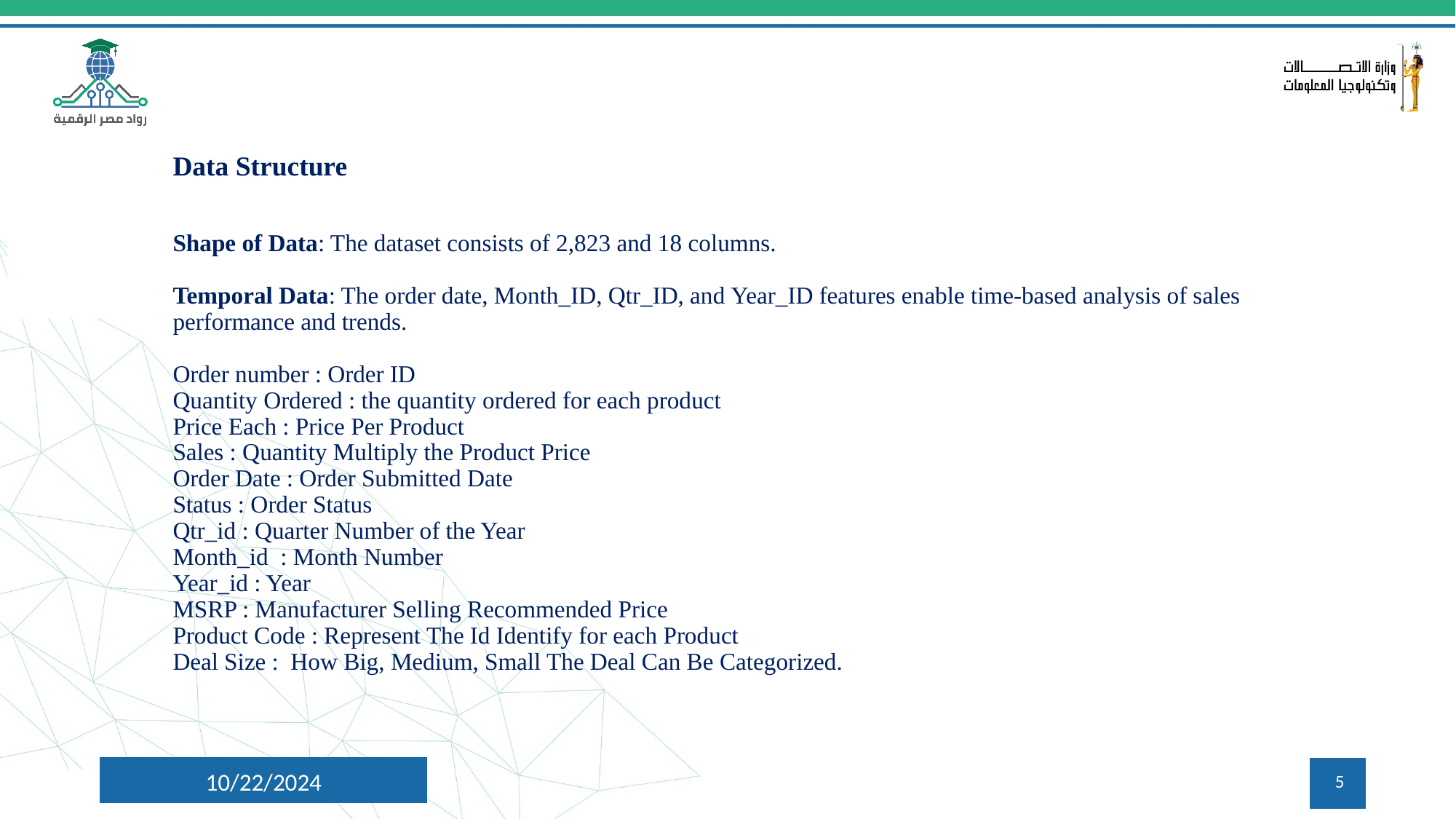

# Data Structure Shape of Data: The dataset consists of 2,823 and 18 columns. Temporal Data: The order date, Month_ID, Qtr_ID, and Year_ID features enable time-based analysis of sales performance and trends. Order number : Order ID Quantity Ordered : the quantity ordered for each product Price Each : Price Per Product Sales : Quantity Multiply the Product Price Order Date : Order Submitted Date Status : Order Status Qtr_id : Quarter Number of the Year Month_id  : Month Number Year_id : Year MSRP : Manufacturer Selling Recommended Price Product Code : Represent The Id Identify for each Product Deal Size :  How Big, Medium, Small The Deal Can Be Categorized.
10/22/2024

5